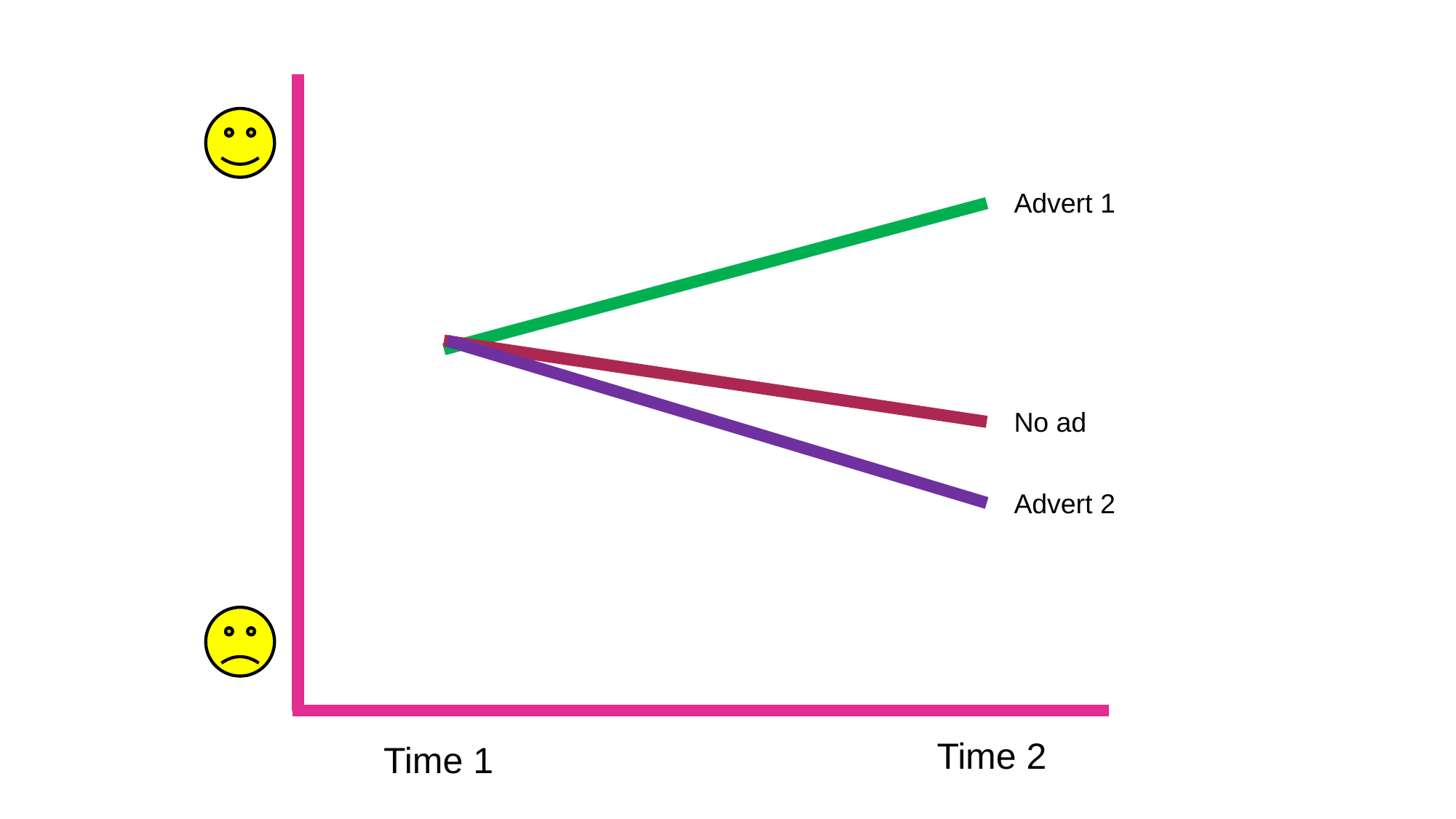

Advert 1
No ad
Advert 2

Time 2
Time 1